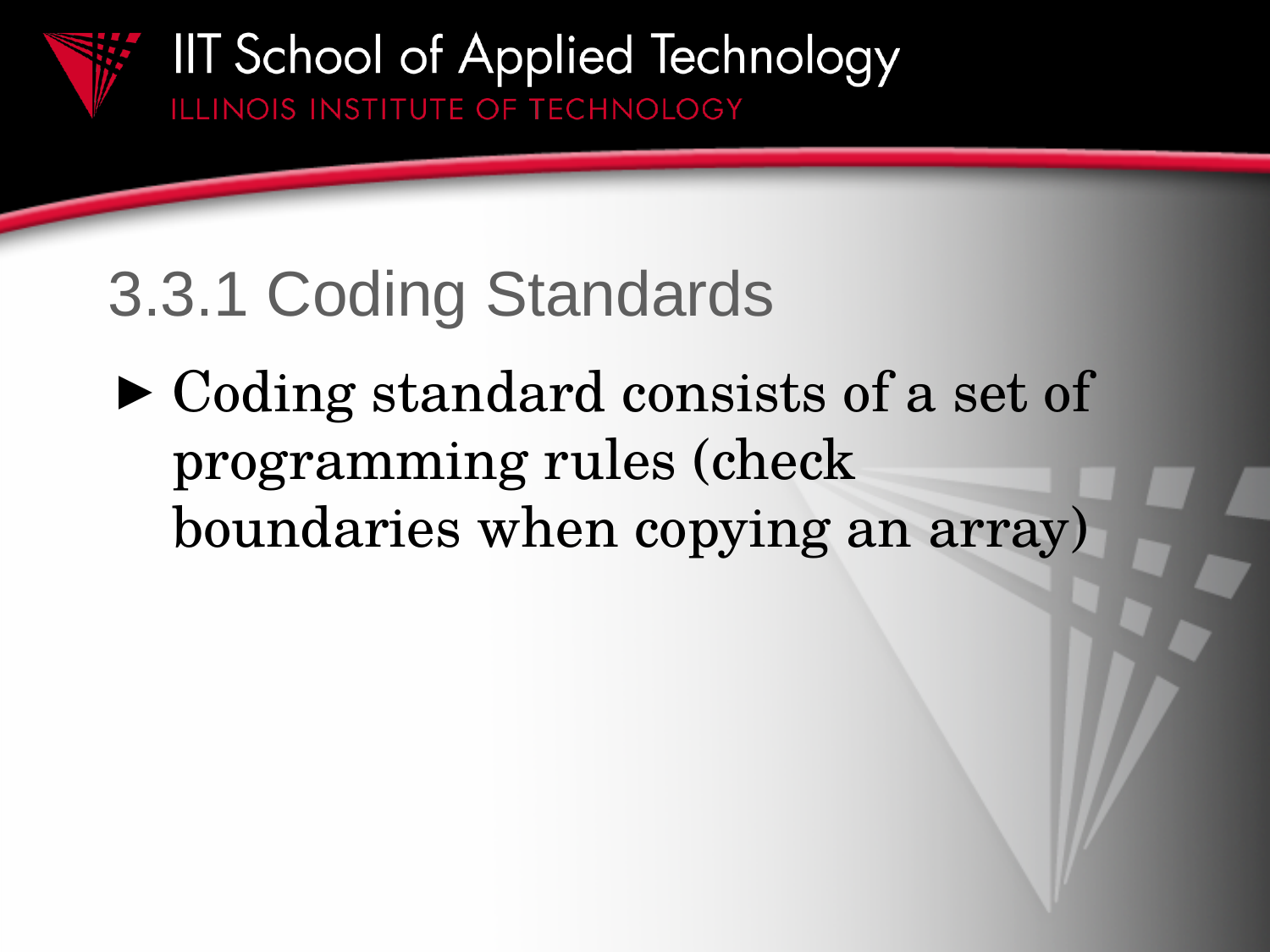

# 3.3.1 Coding Standards
Coding standard consists of a set of programming rules (check boundaries when copying an array)